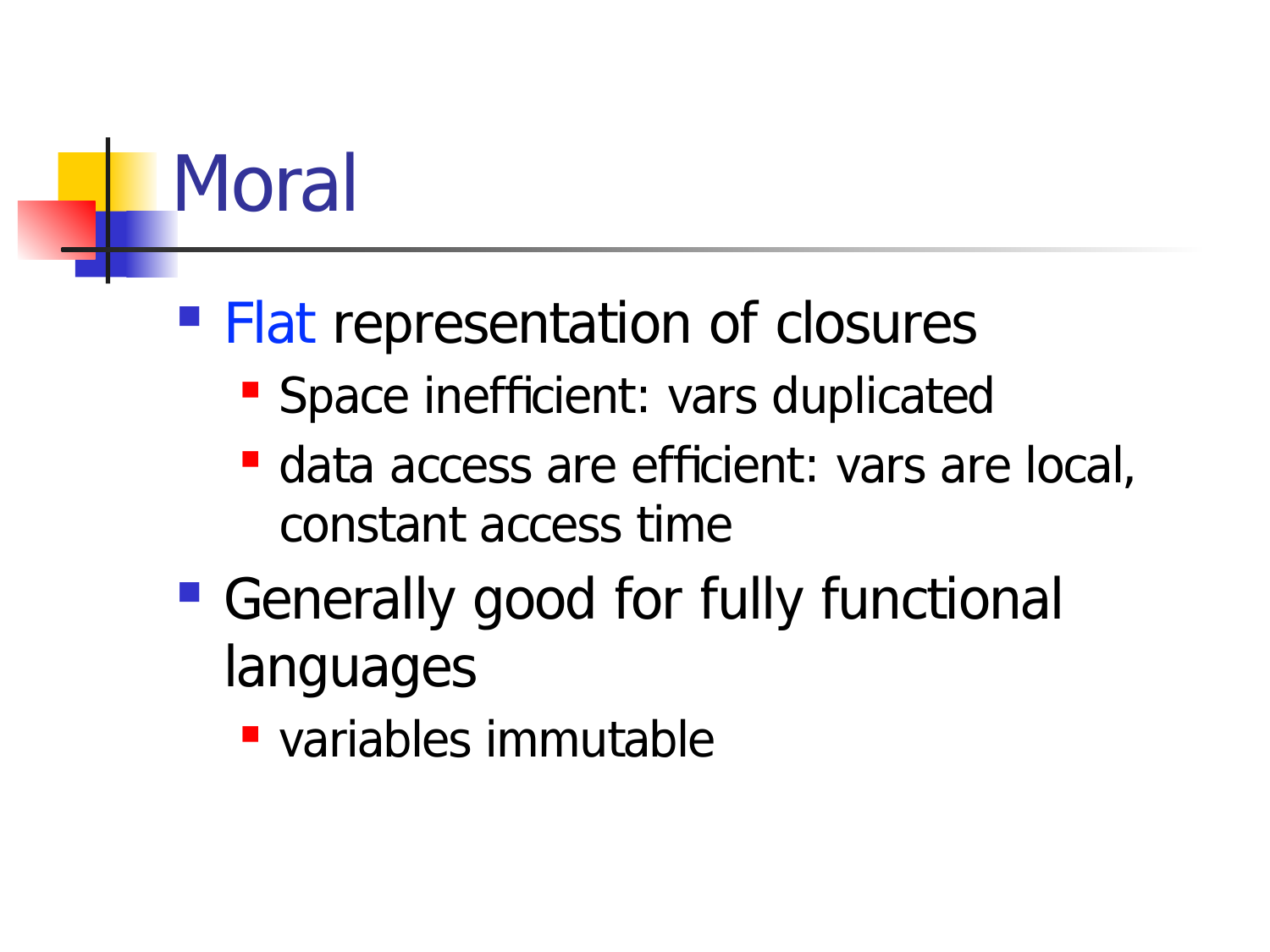

# Moral
Flat representation of closures
Space inefficient: vars duplicated
data access are efficient: vars are local, constant access time
Generally good for fully functional languages
variables immutable